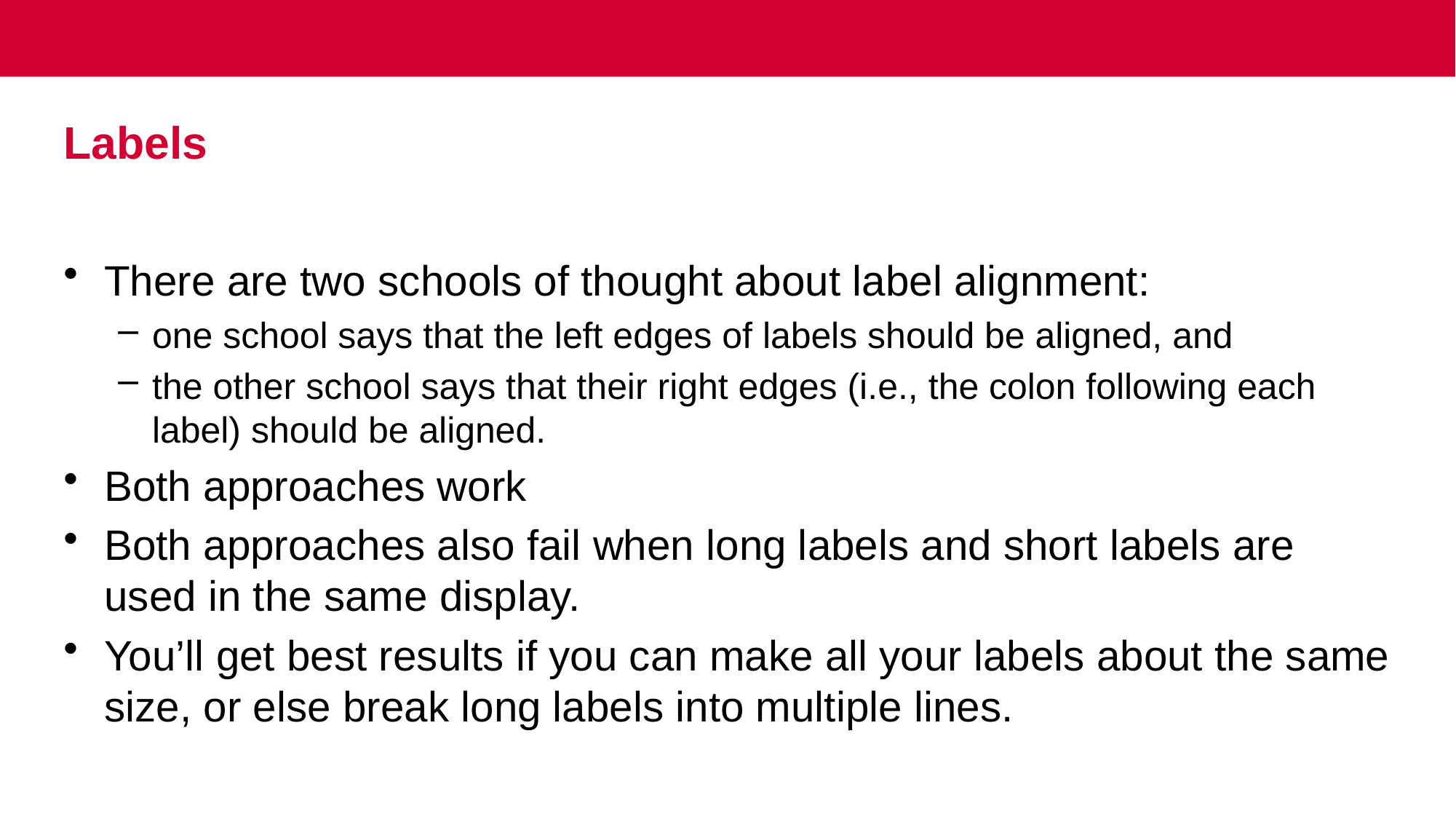

# Labels
There are two schools of thought about label alignment:
one school says that the left edges of labels should be aligned, and
the other school says that their right edges (i.e., the colon following each label) should be aligned.
Both approaches work
Both approaches also fail when long labels and short labels are used in the same display.
You’ll get best results if you can make all your labels about the same size, or else break long labels into multiple lines.